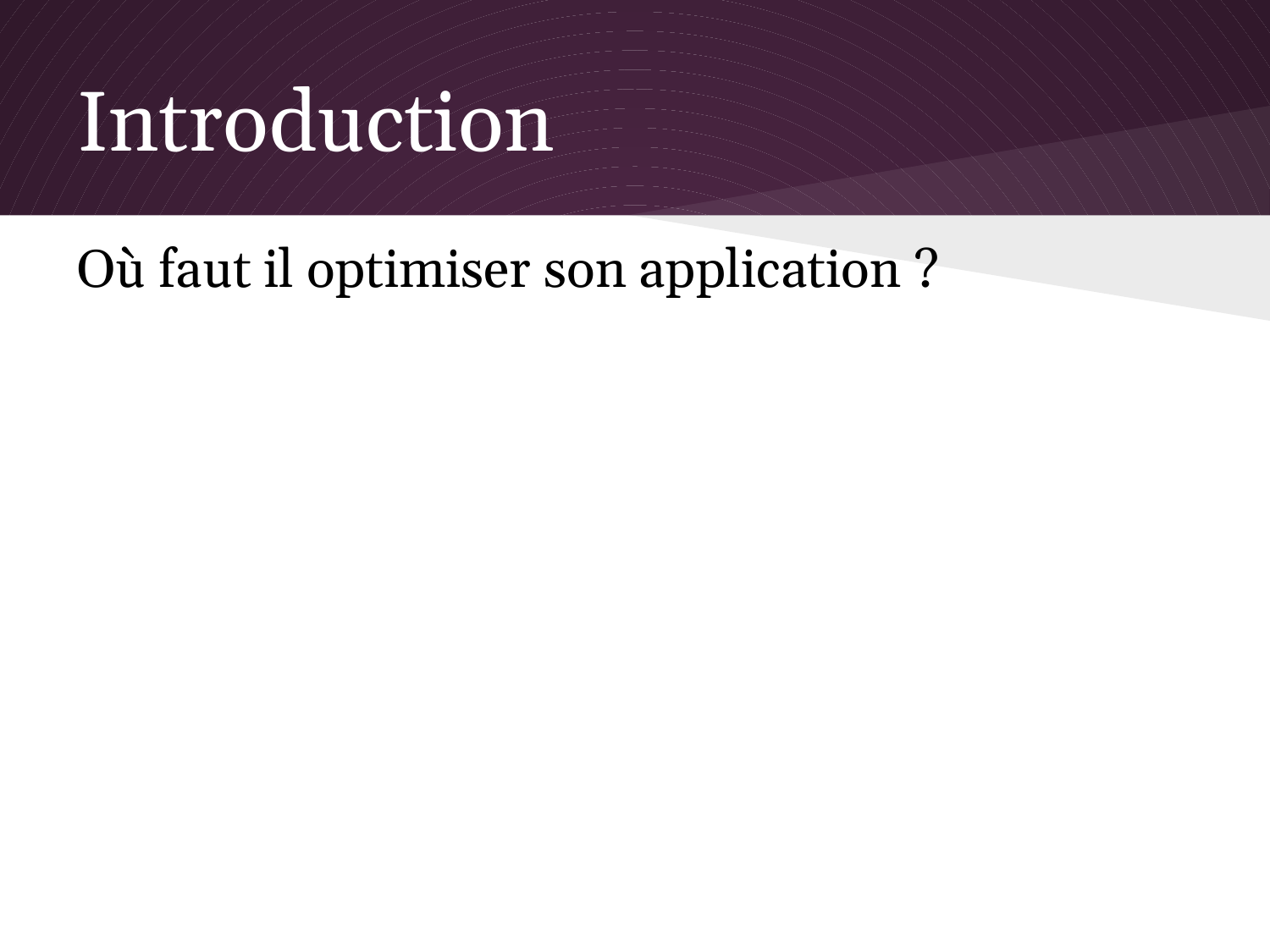

# Introduction
Où faut il optimiser son application ?